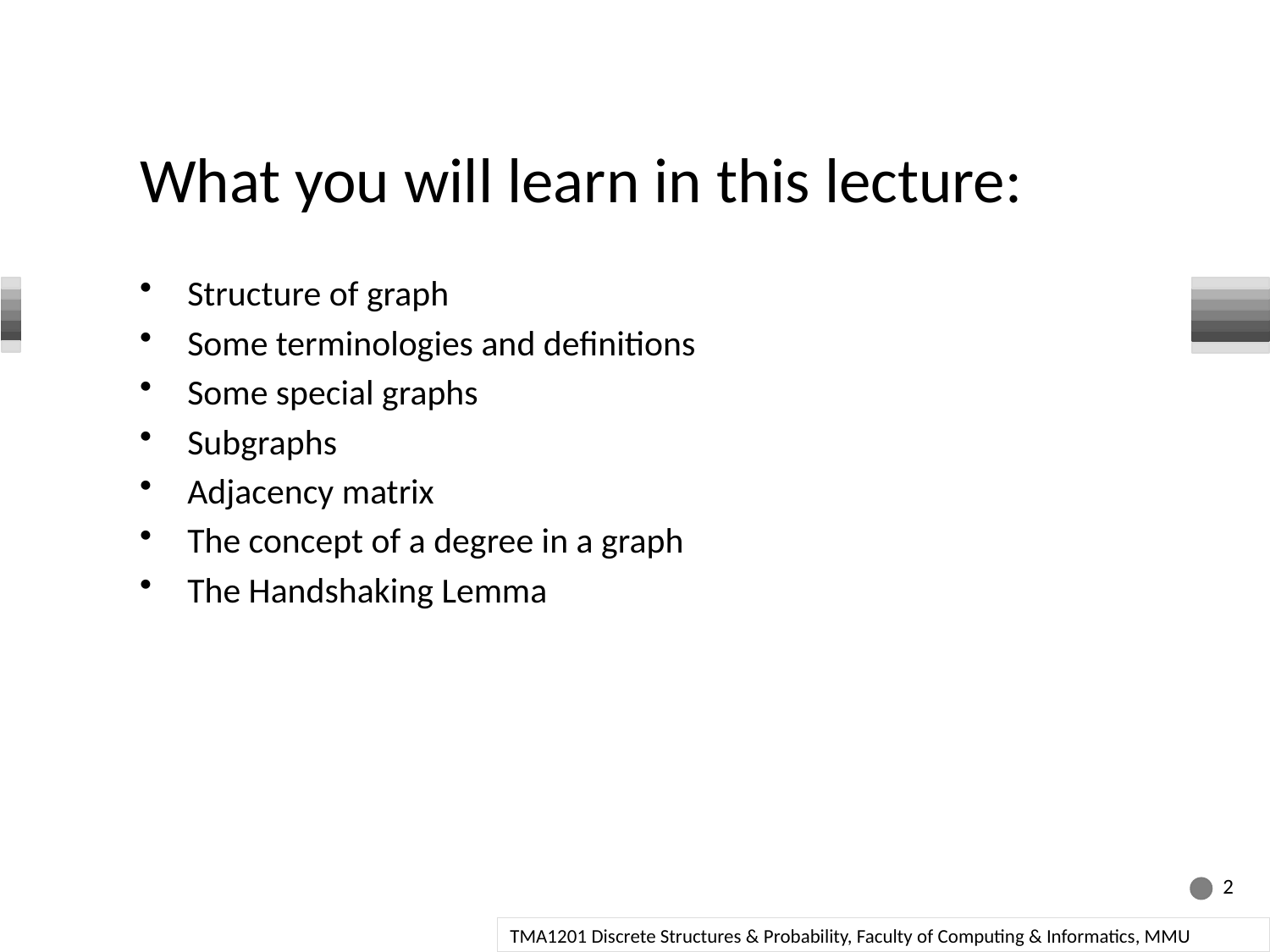

# What you will learn in this lecture:

Structure of graph
Some terminologies and definitions
Some special graphs
Subgraphs
Adjacency matrix
The concept of a degree in a graph
The Handshaking Lemma

2
TMA1201 Discrete Structures & Probability, Faculty of Computing & Informatics, MMU